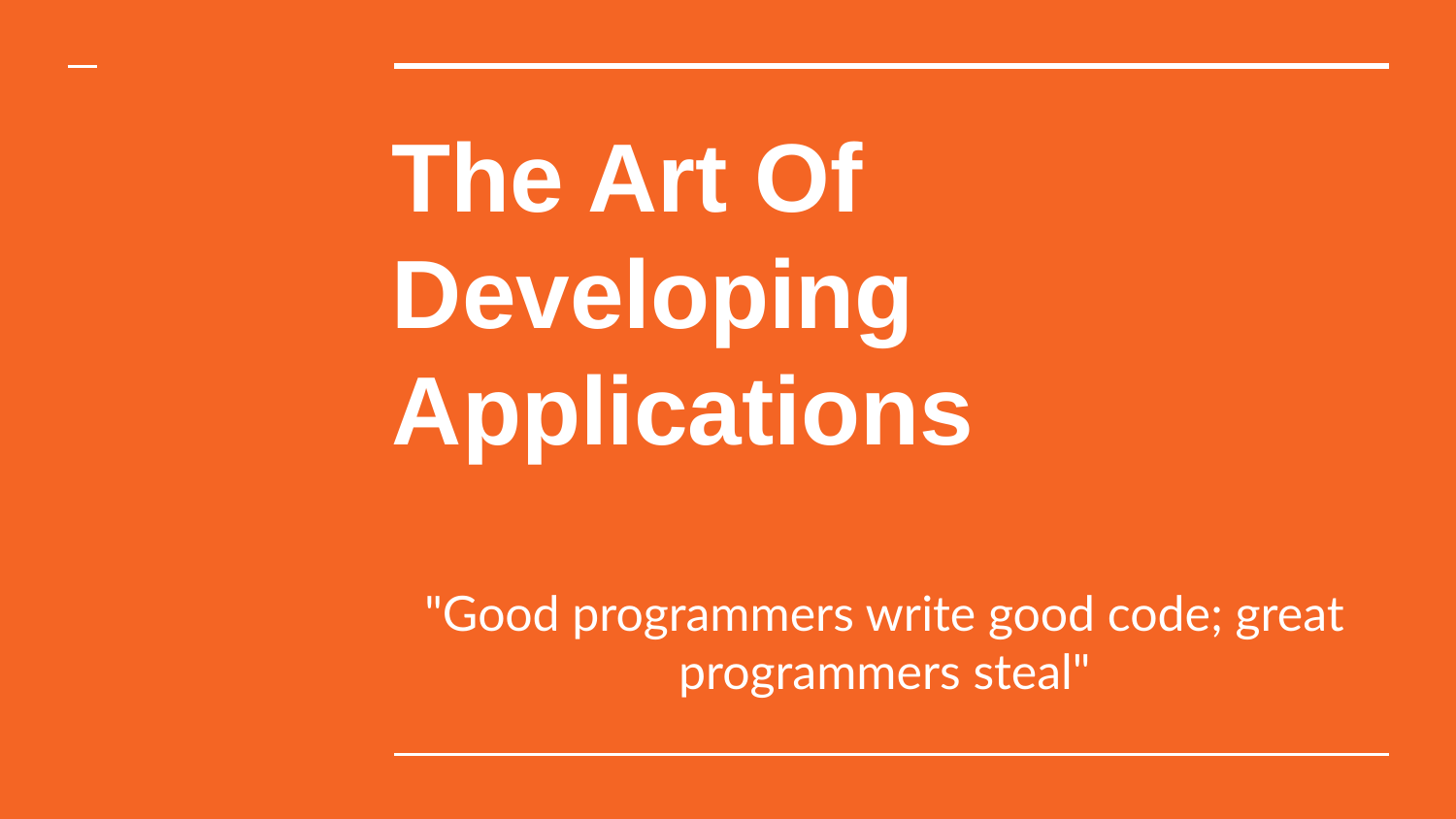

# The Art Of Developing Applications
"Good programmers write good code; great programmers steal"